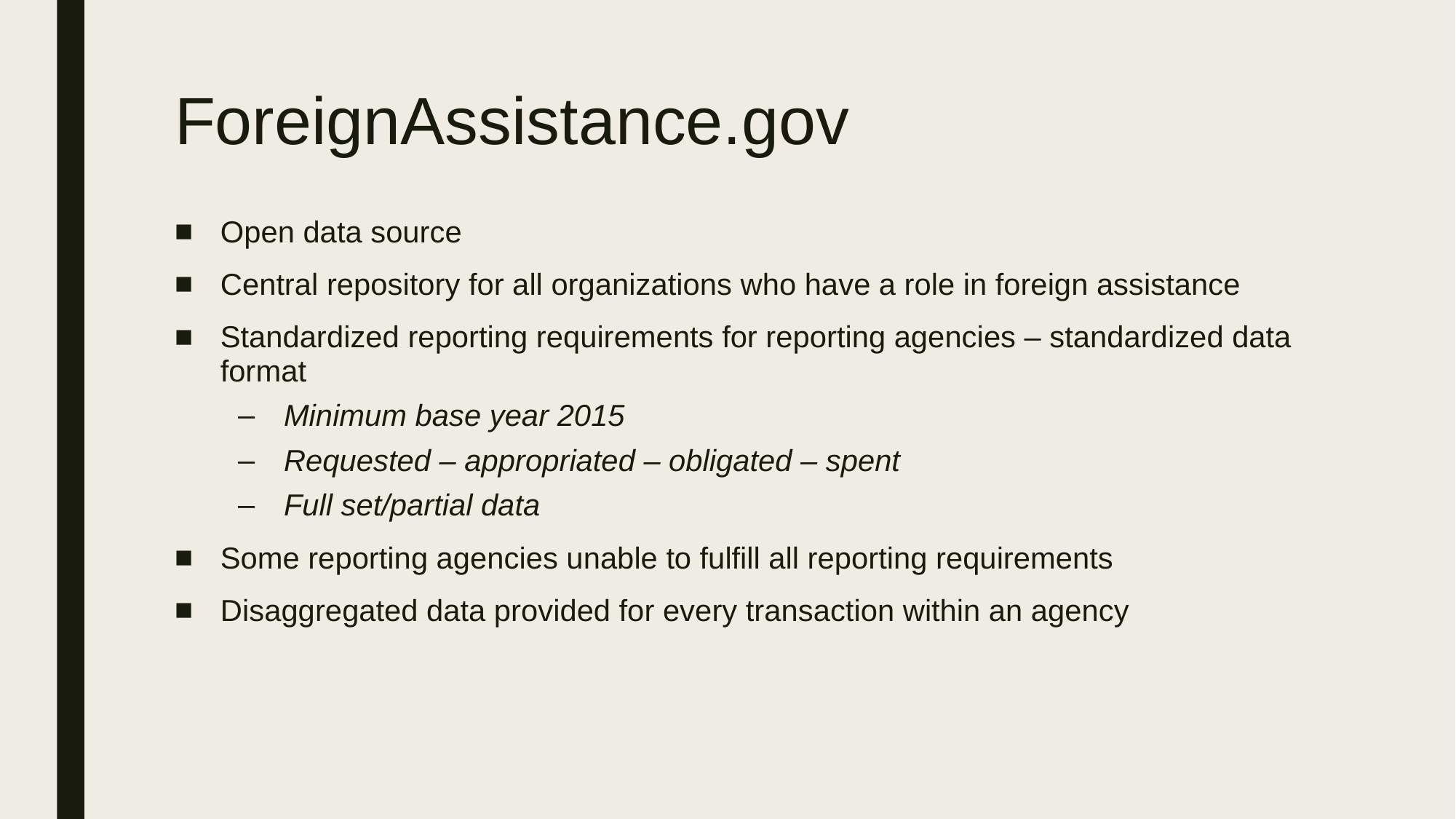

# ForeignAssistance.gov
Open data source
Central repository for all organizations who have a role in foreign assistance
Standardized reporting requirements for reporting agencies – standardized data format
Minimum base year 2015
Requested – appropriated – obligated – spent
Full set/partial data
Some reporting agencies unable to fulfill all reporting requirements
Disaggregated data provided for every transaction within an agency